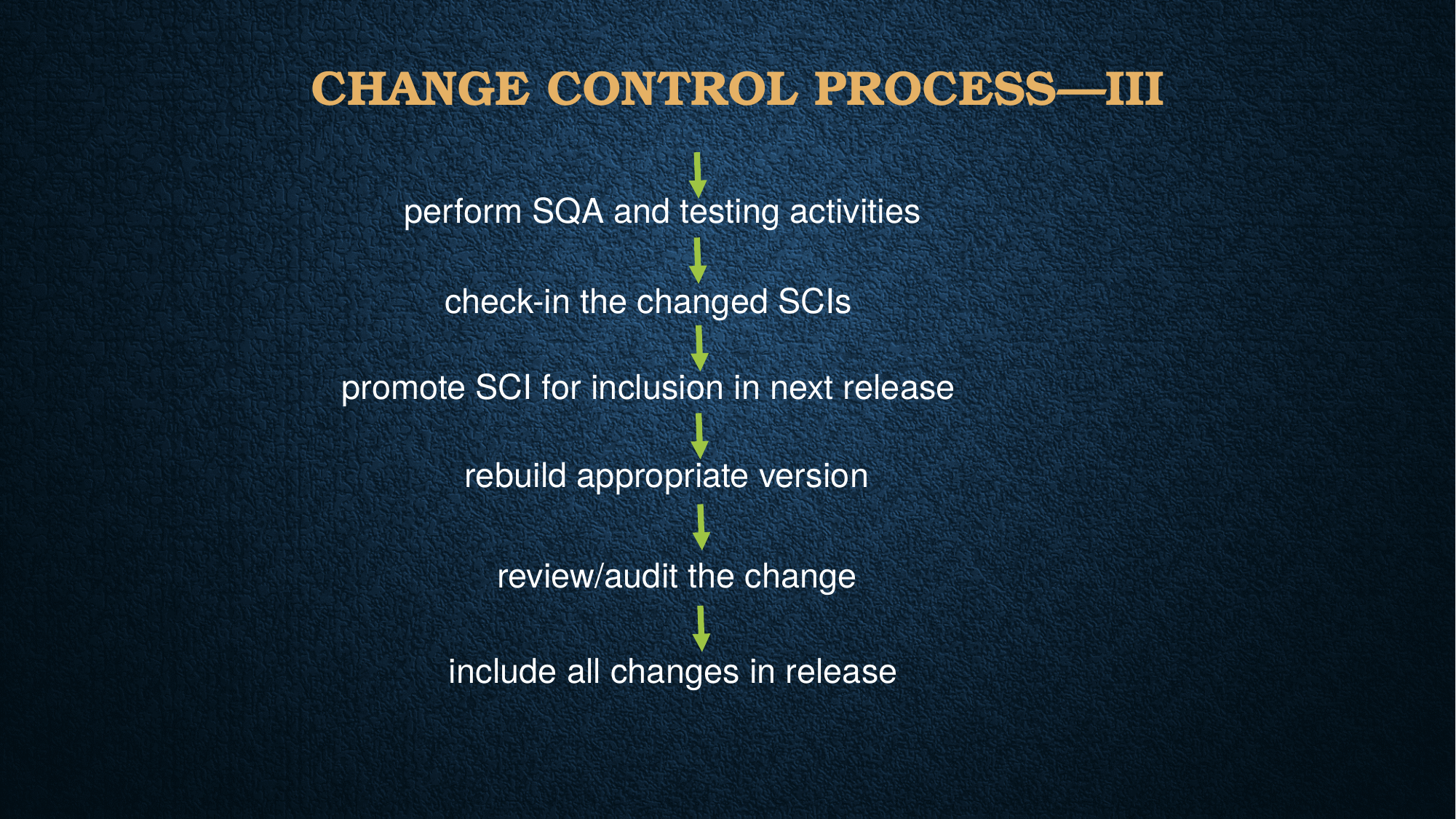

# Change Control Process—III

perform SQA and testing activities

check-in the changed SCIs

promote SCI for inclusion in next release

rebuild appropriate version

review/audit the change

include all changes in release